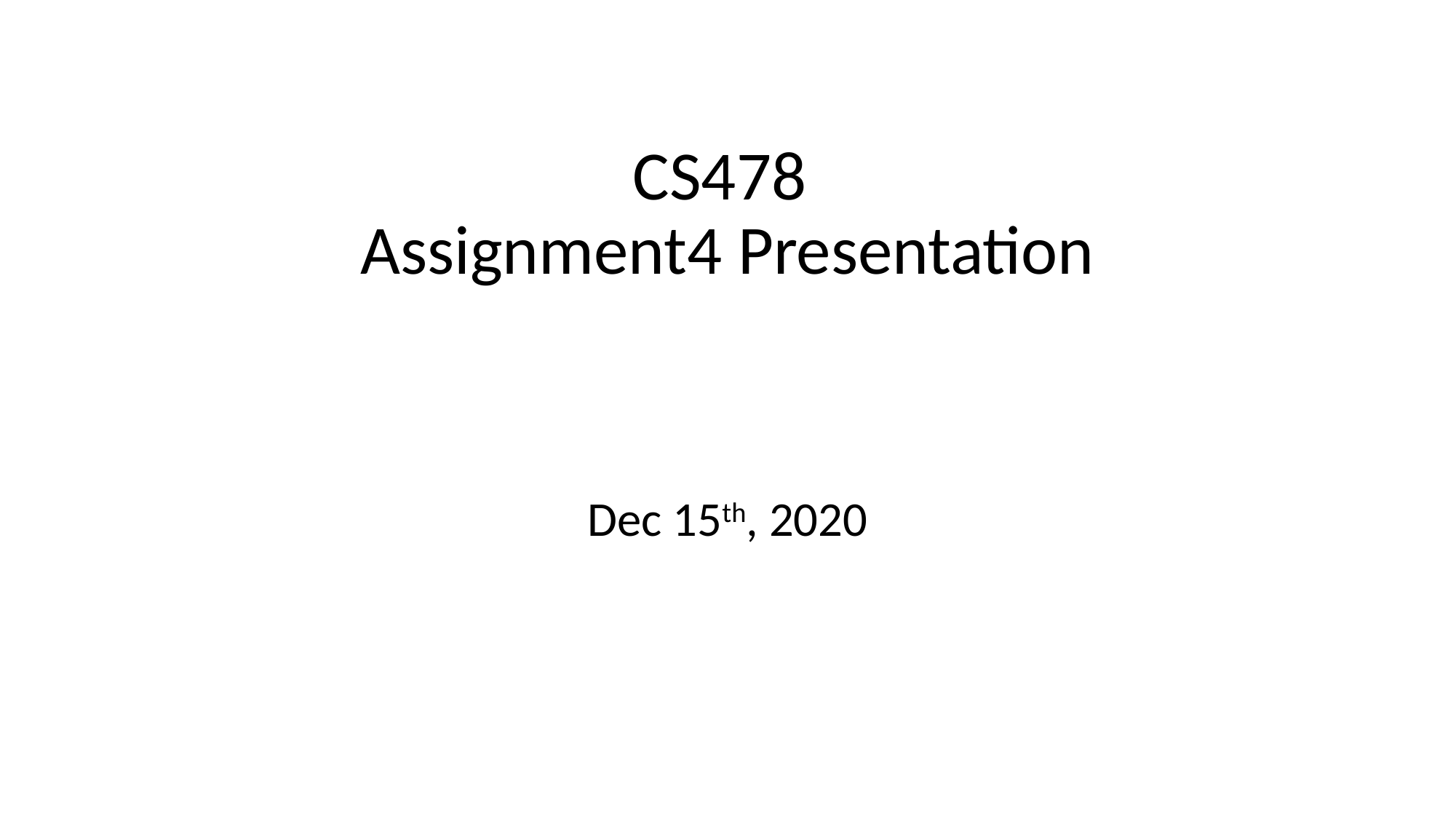

# CS478 Assignment4 Presentation

Dec 15th, 2020